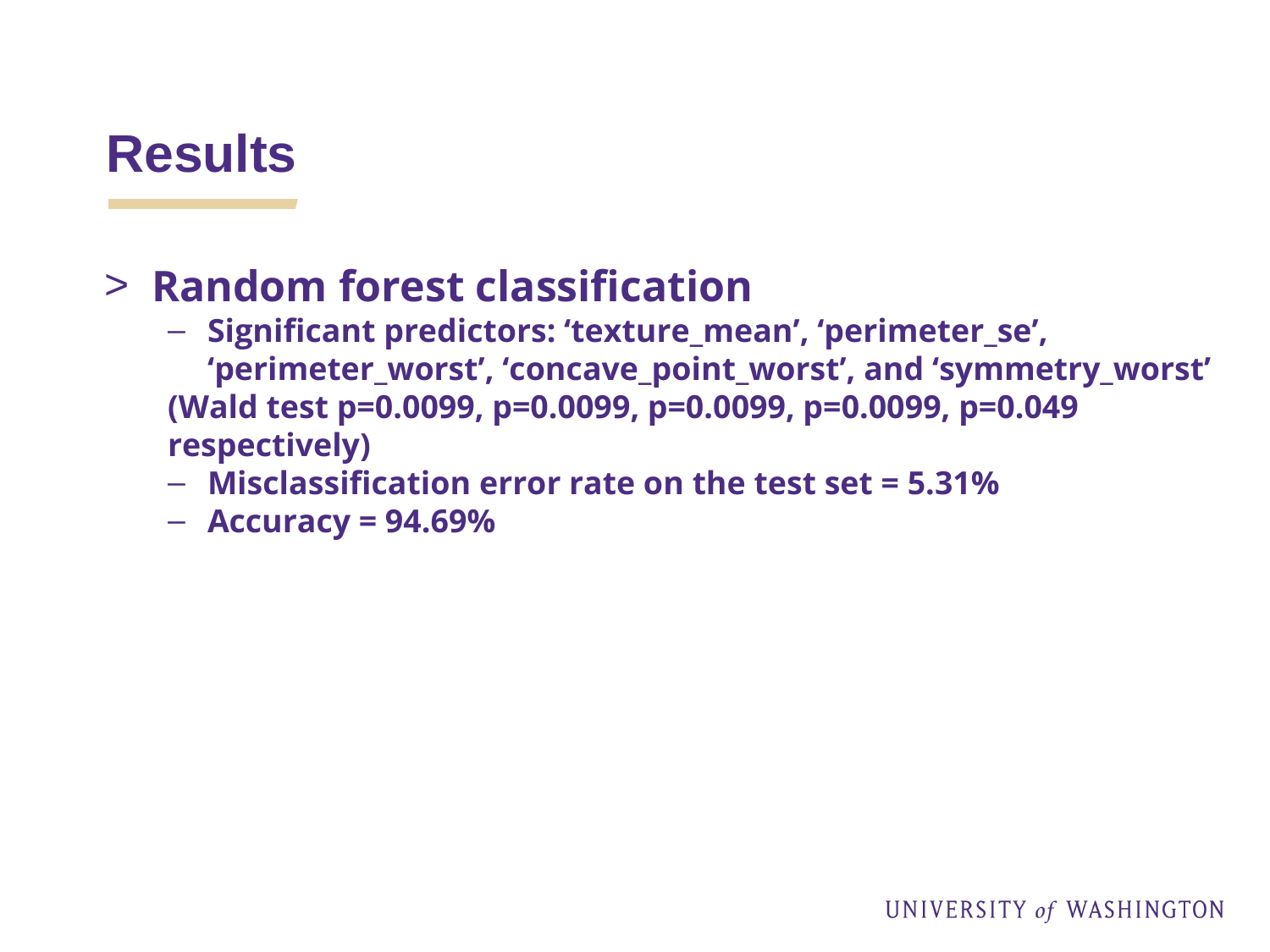

# Results
Random forest classification
Significant predictors: ‘texture_mean’, ‘perimeter_se’, ‘perimeter_worst’, ‘concave_point_worst’, and ‘symmetry_worst’
(Wald test p=0.0099, p=0.0099, p=0.0099, p=0.0099, p=0.049 respectively)
Misclassification error rate on the test set = 5.31%
Accuracy = 94.69%